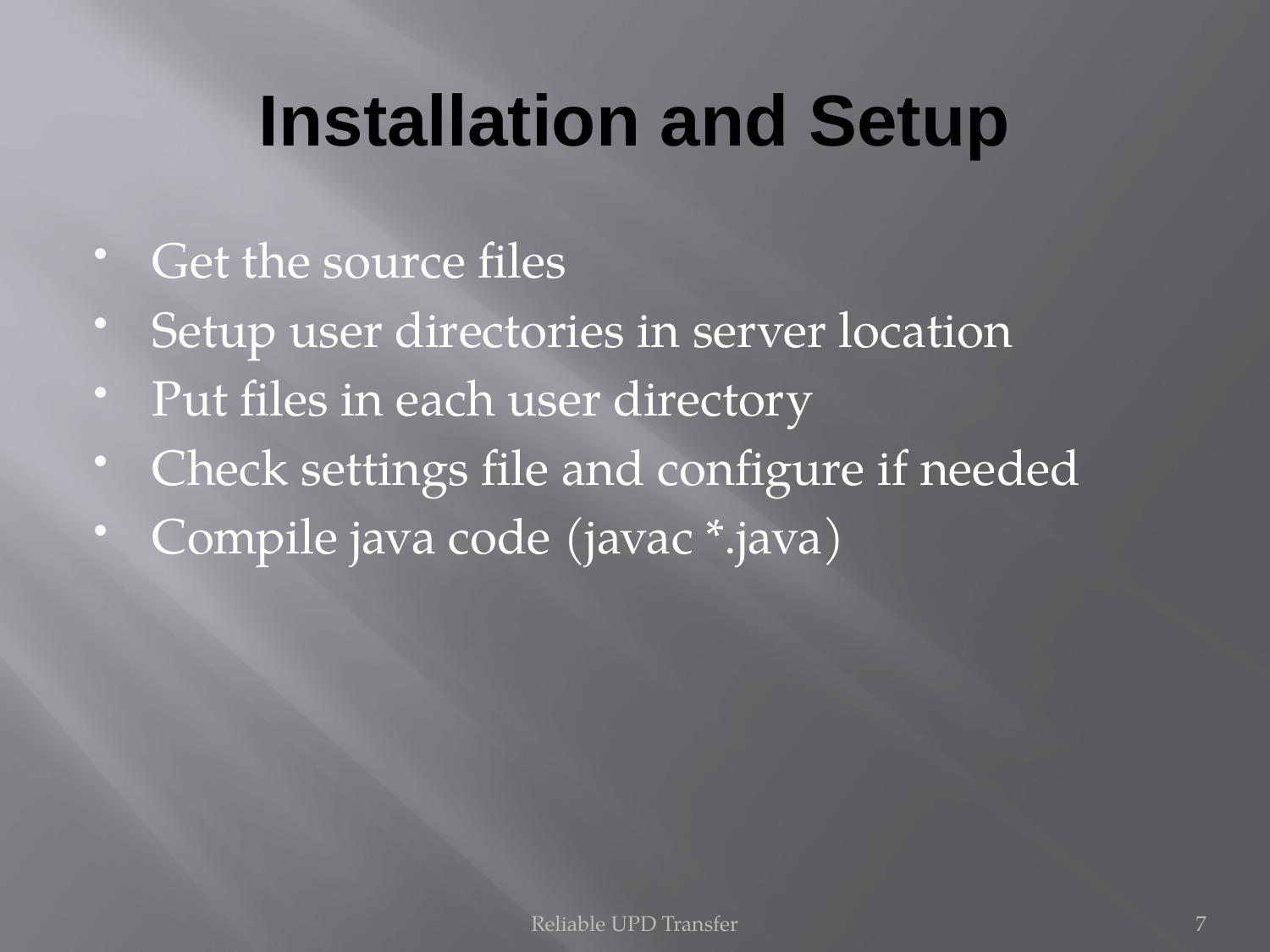

# Installation and Setup
Get the source files
Setup user directories in server location
Put files in each user directory
Check settings file and configure if needed
Compile java code (javac *.java)

Reliable UPD Transfer
7